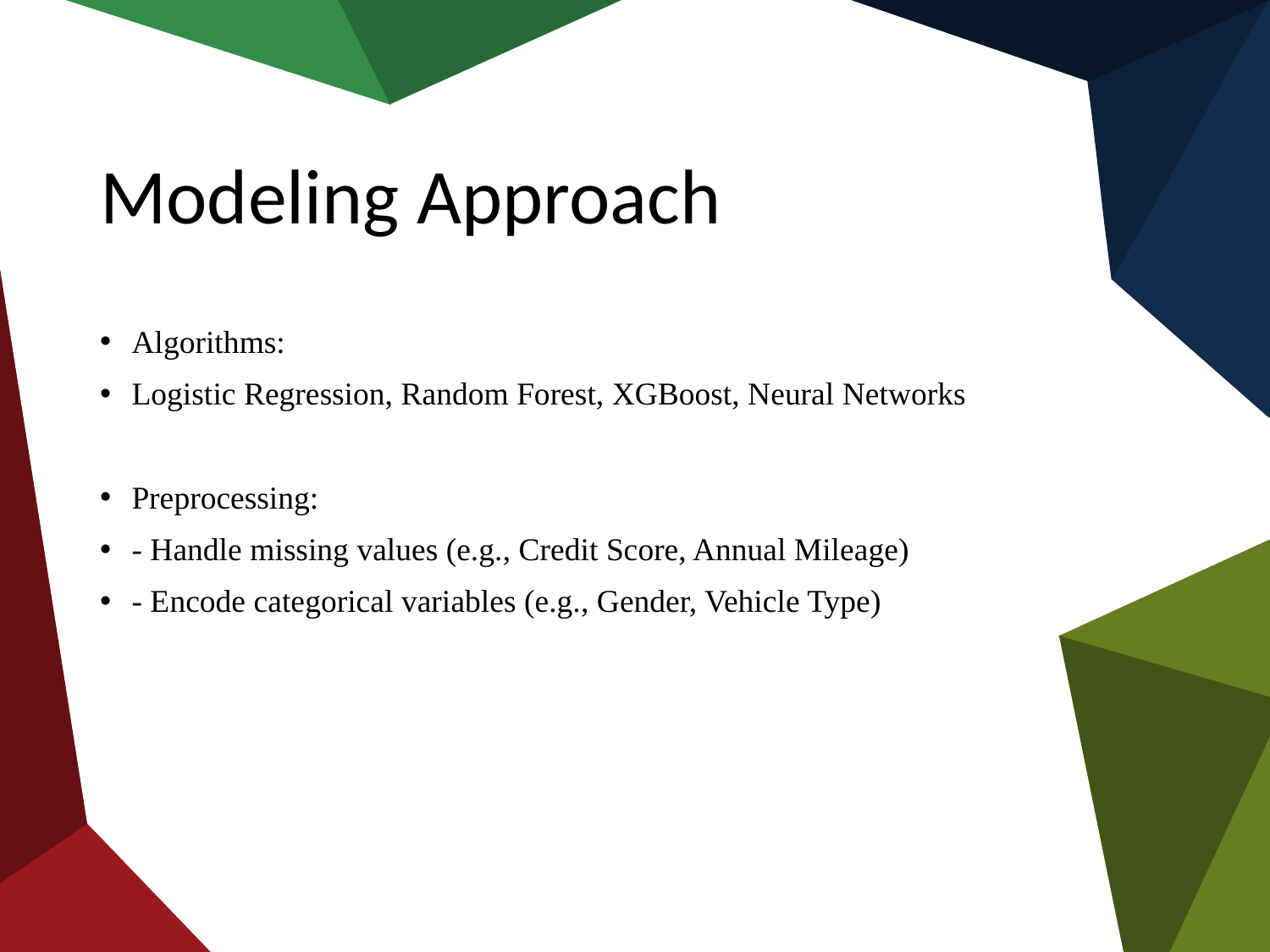

# Modeling Approach
Algorithms:
Logistic Regression, Random Forest, XGBoost, Neural Networks

Preprocessing:
- Handle missing values (e.g., Credit Score, Annual Mileage)
- Encode categorical variables (e.g., Gender, Vehicle Type)